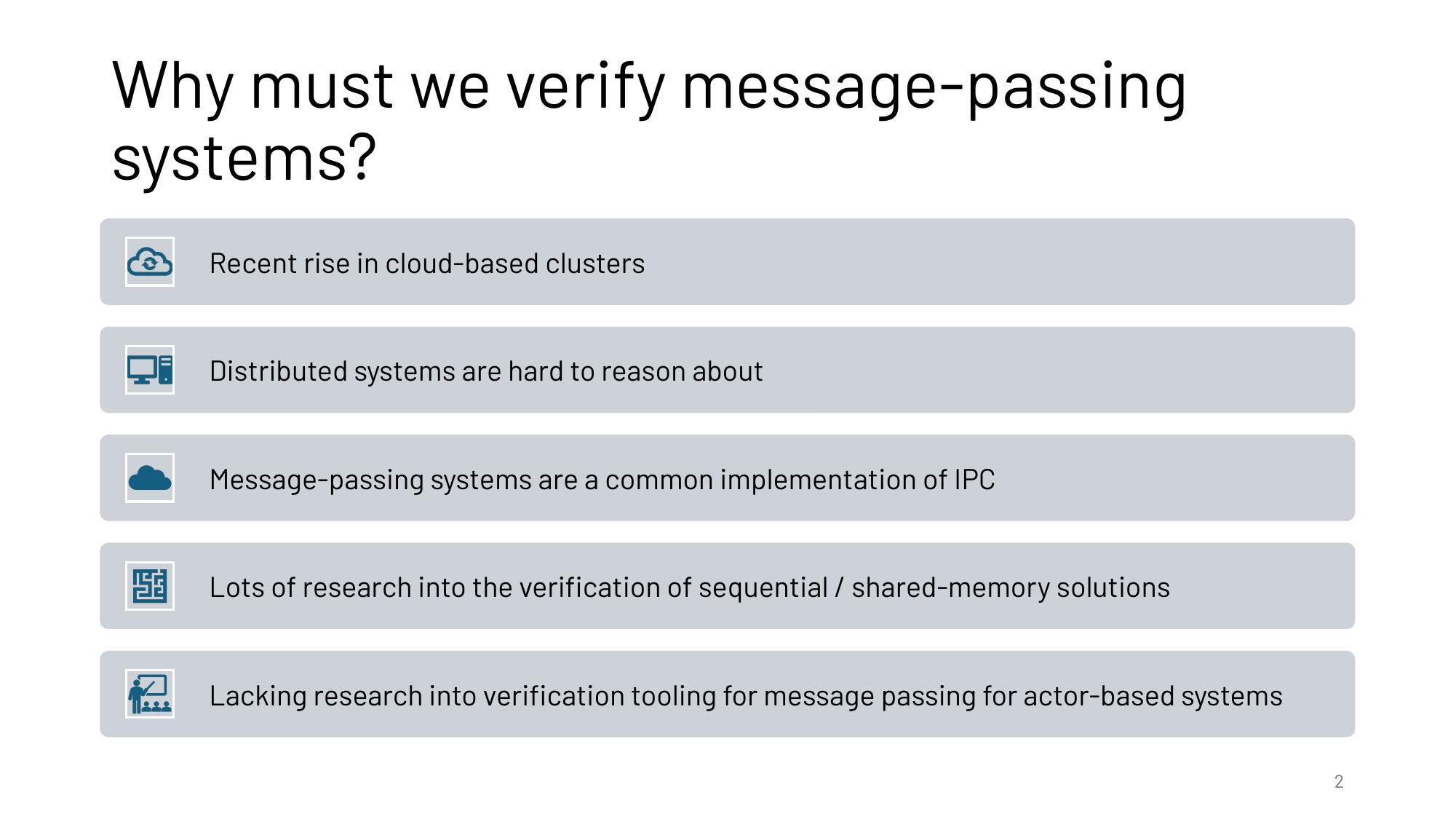

# Why must we verify message-passing systems?
Recent rise in cloud-based clusters
Distributed systems are hard to reason about
Message-passing systems are a common implementation of IPC
Lots of research into the verification of sequential / shared-memory solutions
Lacking research into verification tooling for message passing for actor-based systems
2